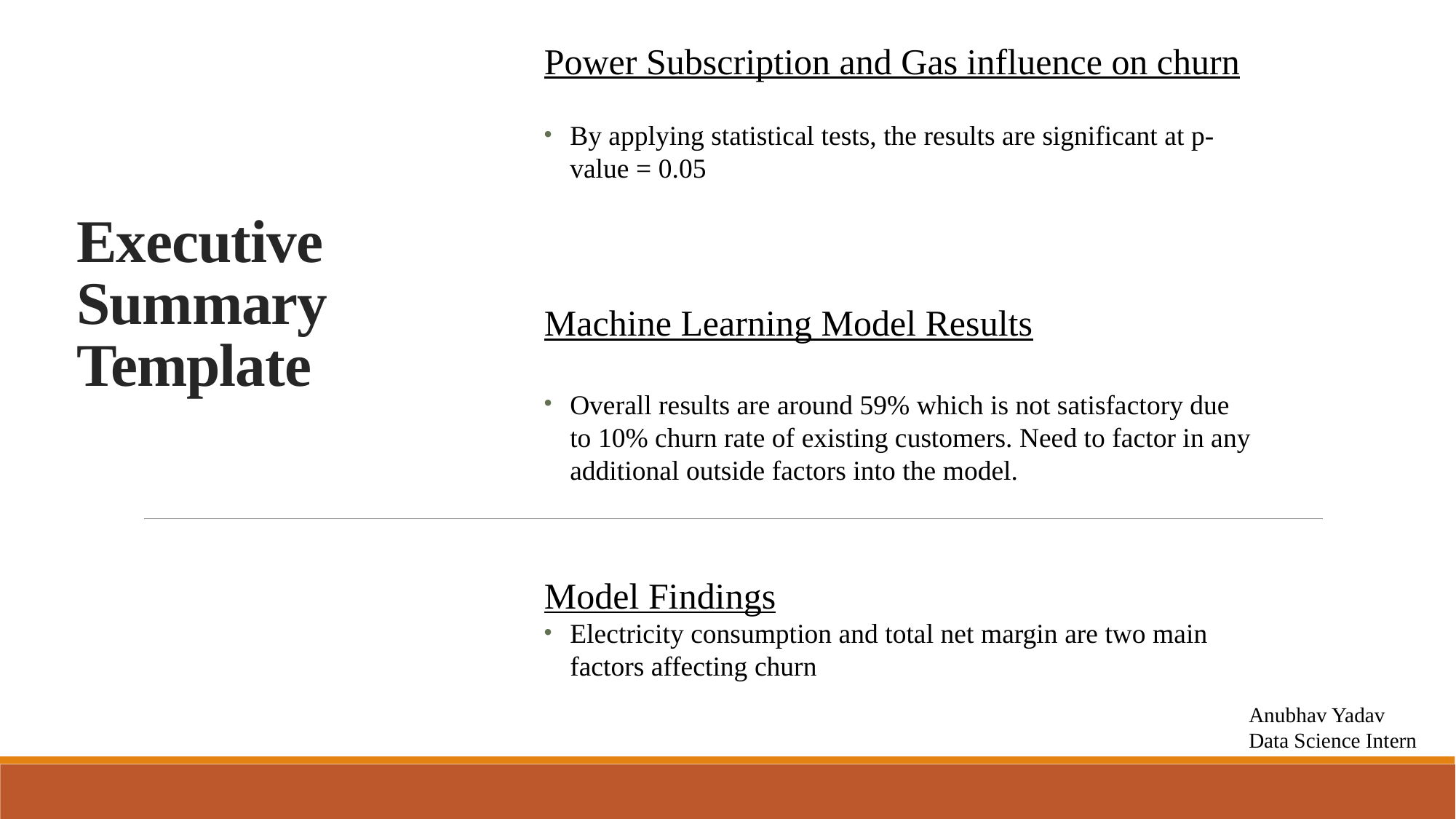

Power Subscription and Gas influence on churn

By applying statistical tests, the results are significant at p-value = 0.05

Machine Learning Model Results

Overall results are around 59% which is not satisfactory due to 10% churn rate of existing customers. Need to factor in any additional outside factors into the model.

Model Findings
Electricity consumption and total net margin are two main factors affecting churn

# Executive Summary Template
Anubhav Yadav
Data Science Intern